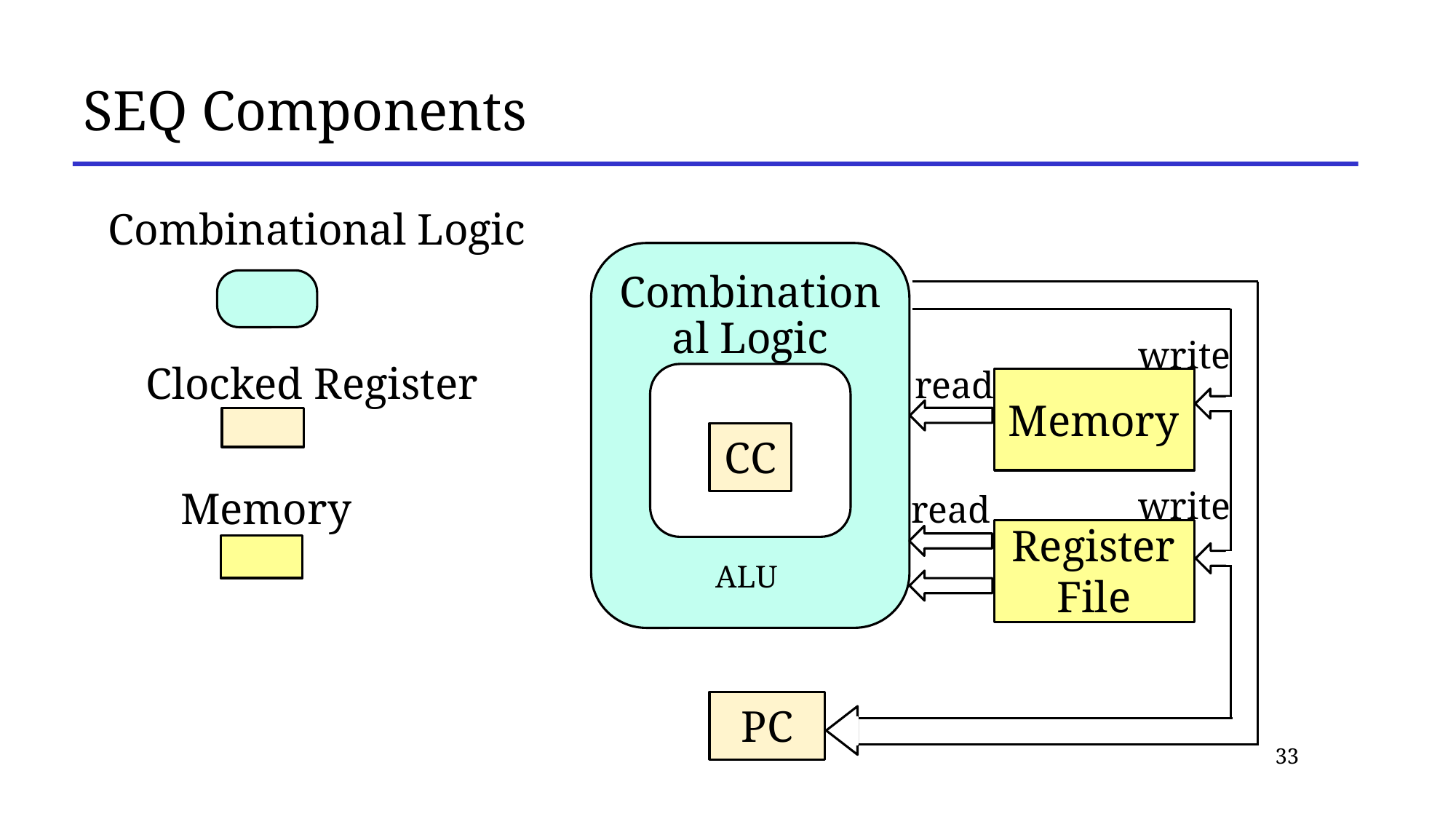

# SEQ Components
Combinational Logic

Combinational Logic

ALU

write
read
Clocked Register

Memory

CC
write
read
Memory
Register File

PC

33